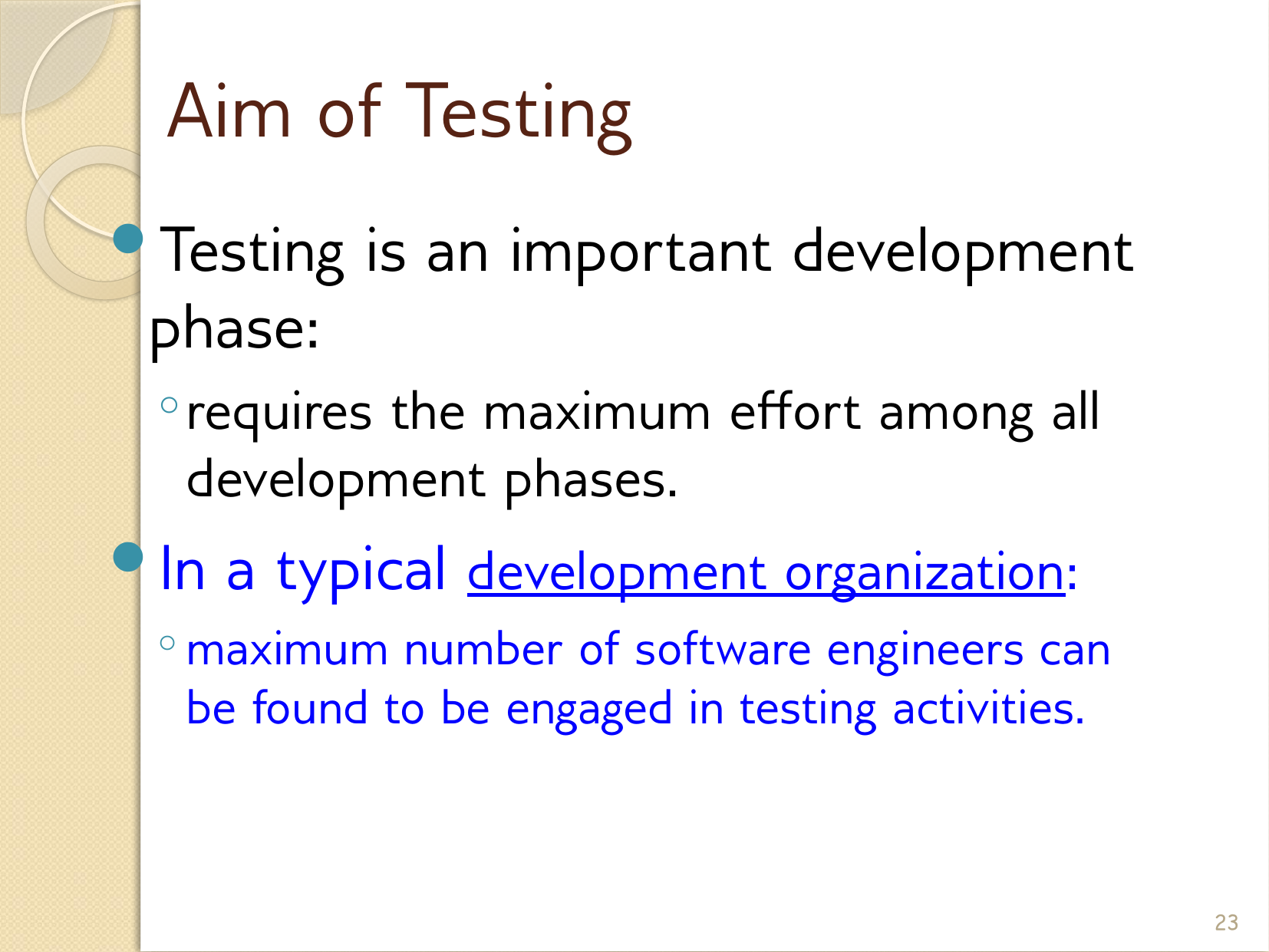

# Aim of Testing
Testing is an important development  phase:
requires the maximum effort among all development phases.
In a typical development organization:
maximum number of software engineers can be found to be engaged in testing activities.
23